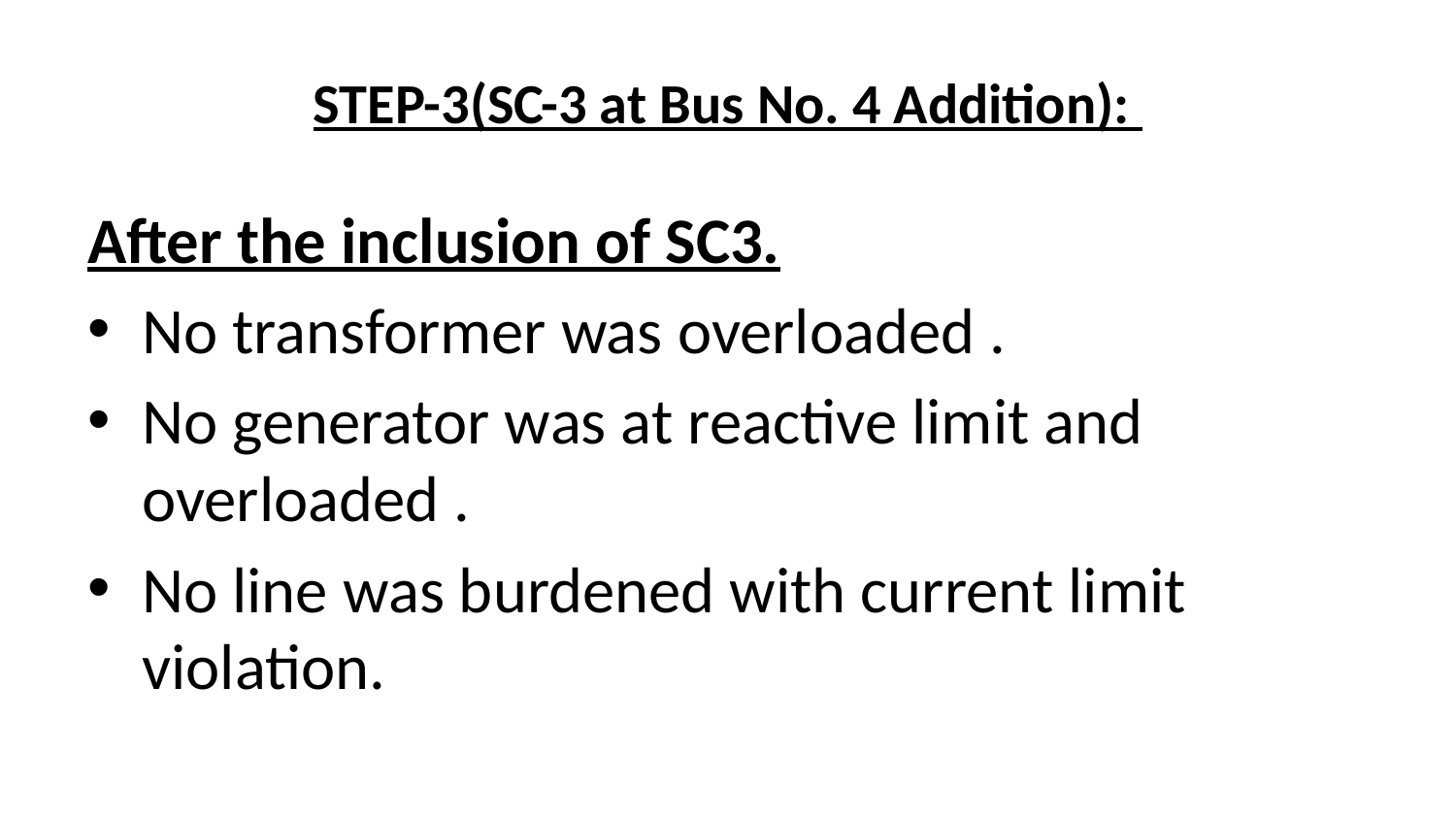

# STEP-3(SC-3 at Bus No. 4 Addition):
After the inclusion of SC3.
No transformer was overloaded .
No generator was at reactive limit and overloaded .
No line was burdened with current limit violation.